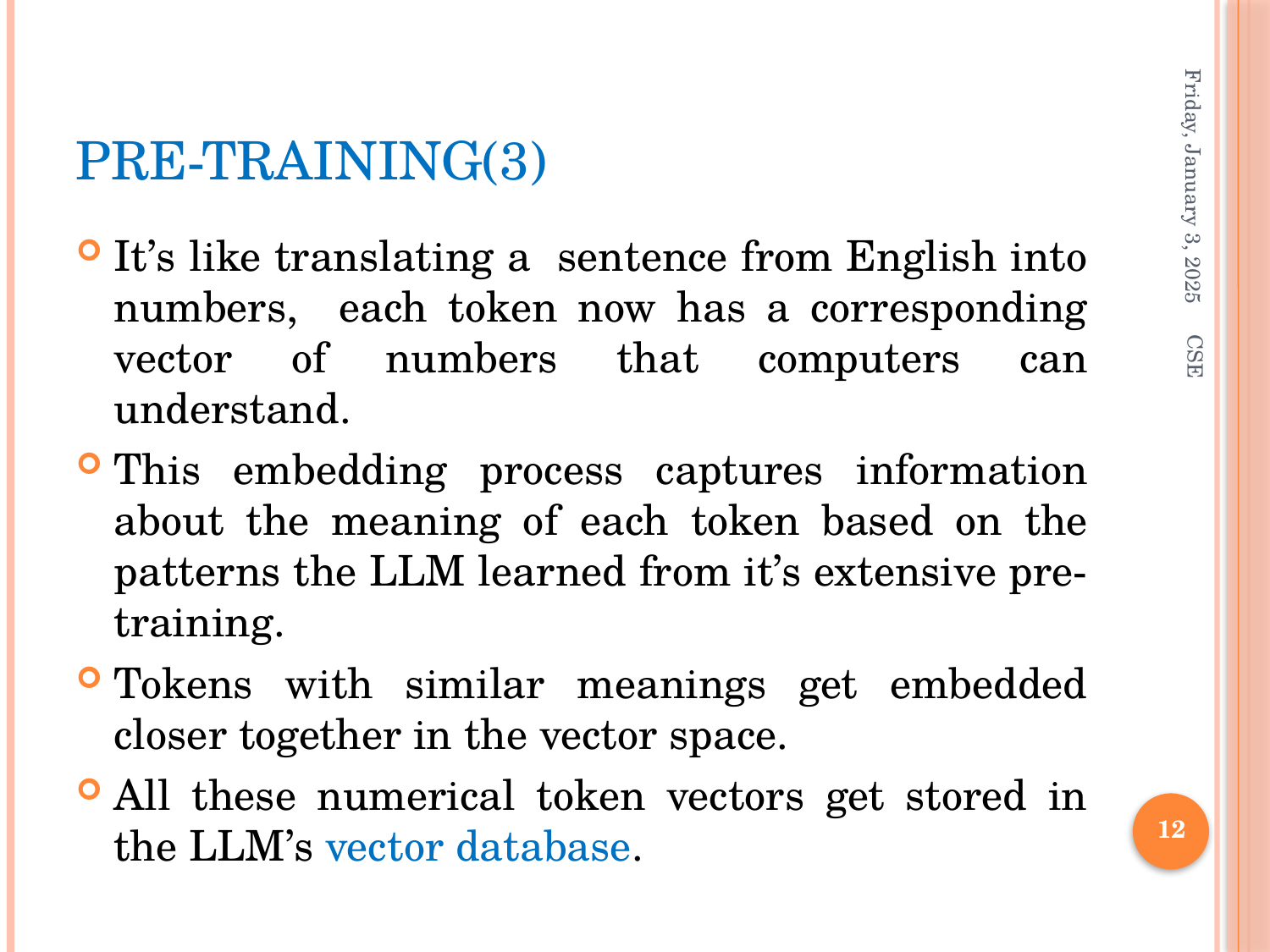

# Pre-training(3)
Friday, January 3, 2025
It’s like translating a  sentence from English into numbers,  each token now has a corresponding vector of numbers that computers can understand.
This embedding process captures information about the meaning of each token based on the patterns the LLM learned from it’s extensive pre-training.
Tokens with similar meanings get embedded closer together in the vector space.
All these numerical token vectors get stored in the LLM’s vector database.

CSE
12